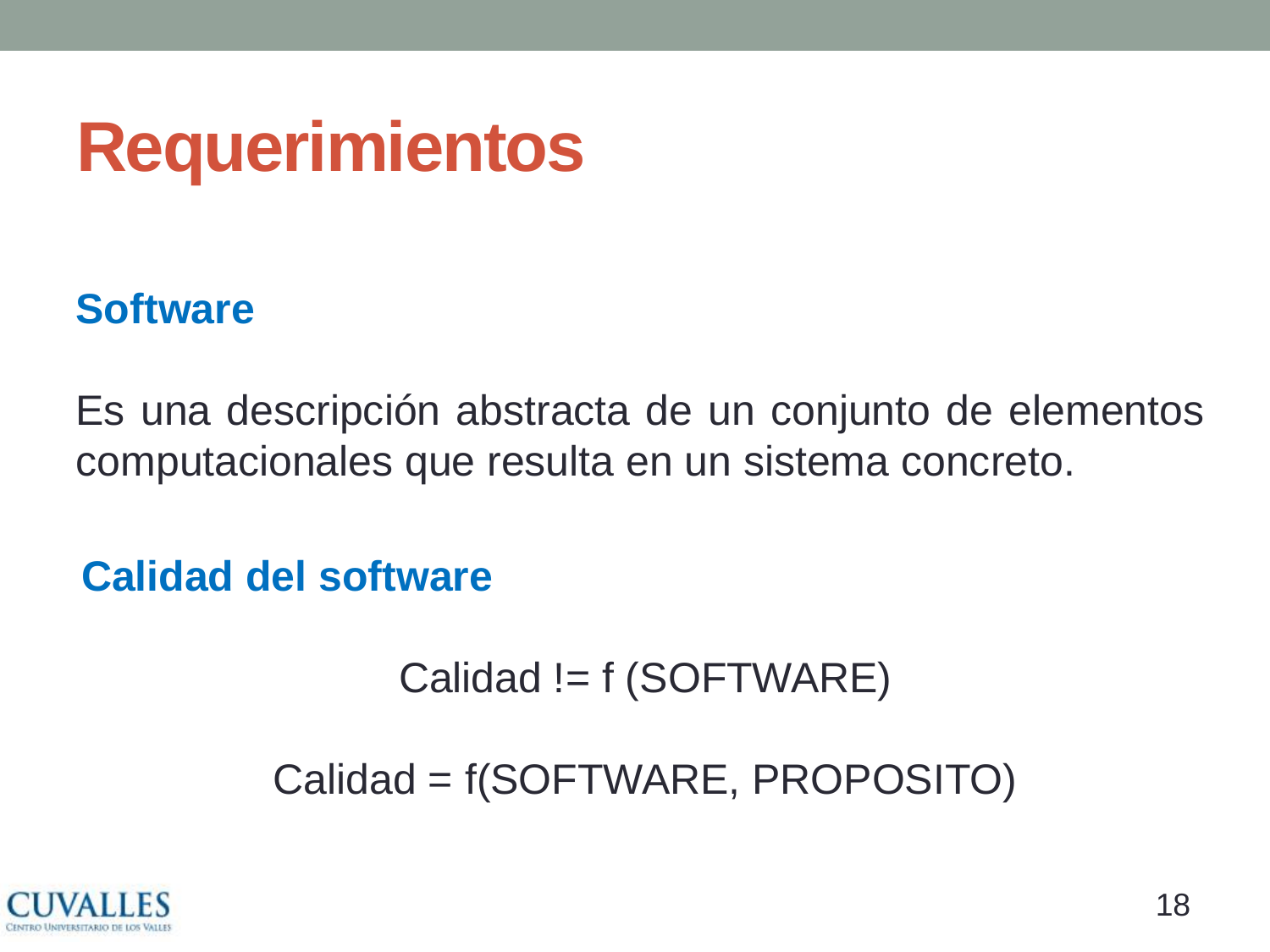

# Requerimientos
Software

Es una descripción abstracta de un conjunto de elementos computacionales que resulta en un sistema concreto.

Calidad del software

Calidad != f (SOFTWARE)

Calidad = f(SOFTWARE, PROPOSITO)
18